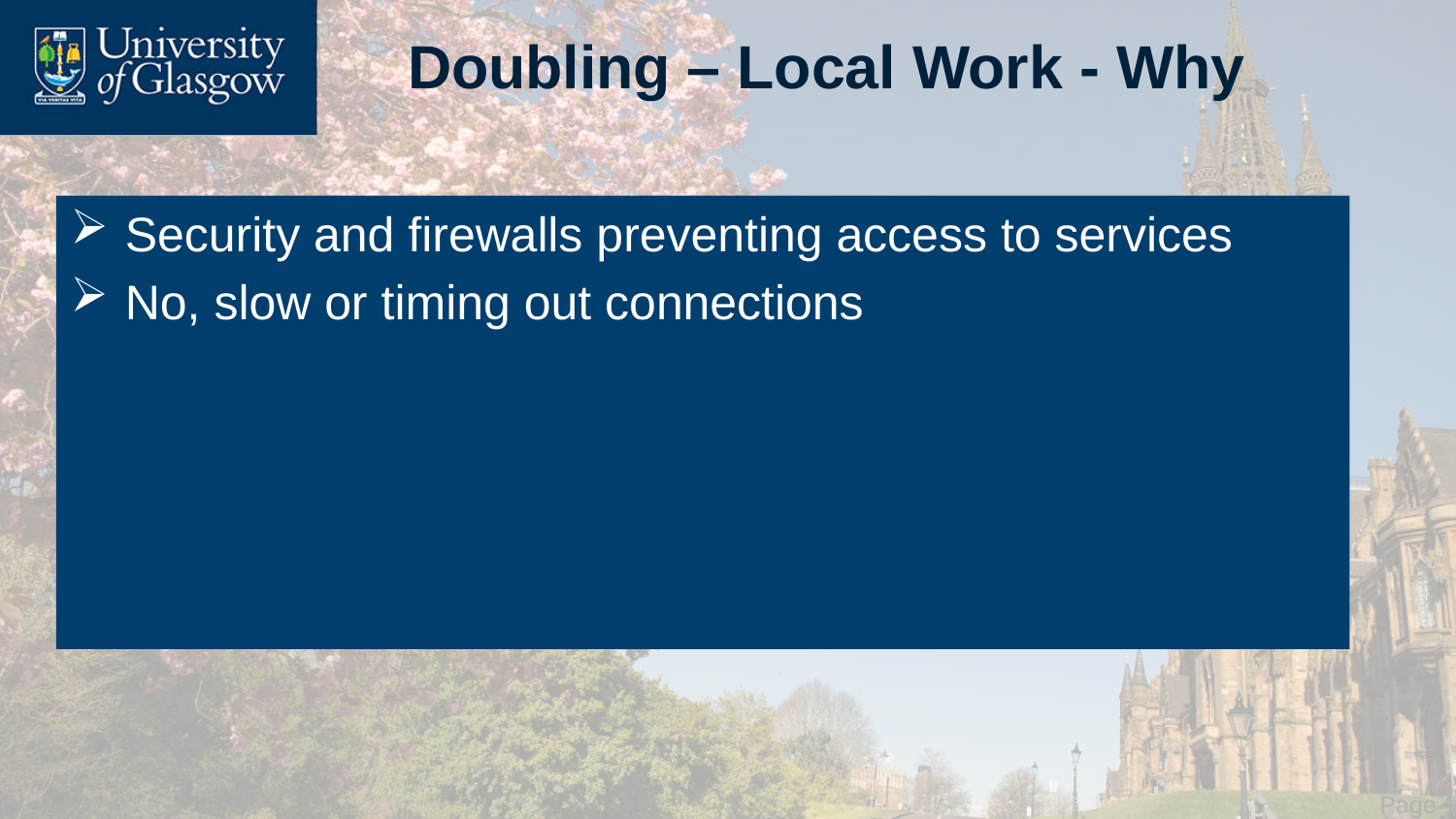

# Doubling – Local Work - Why
Security and firewalls preventing access to services
No, slow or timing out connections
 Page 11